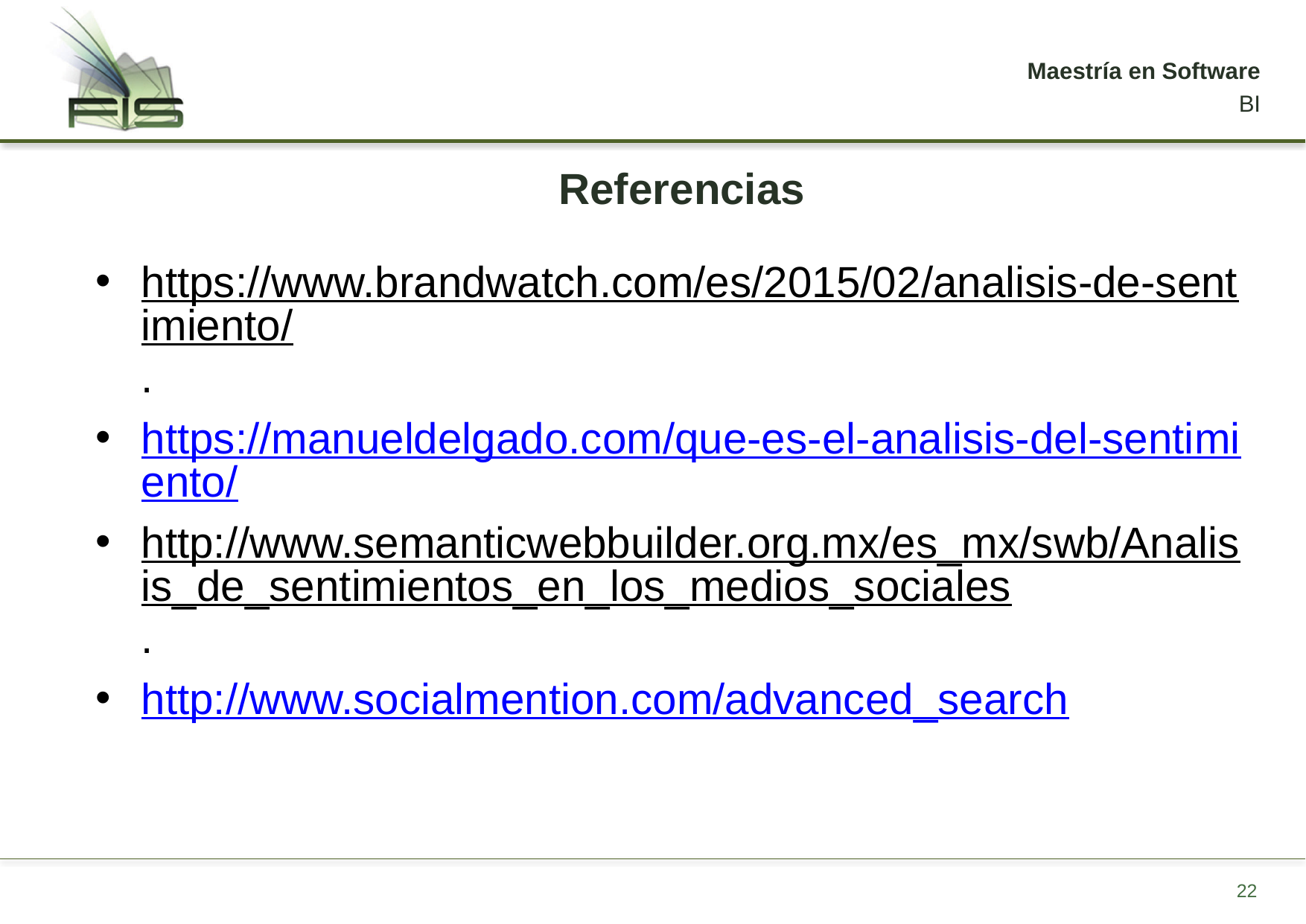

# Referencias
https://www.brandwatch.com/es/2015/02/analisis-de-sentimiento/.
https://manueldelgado.com/que-es-el-analisis-del-sentimiento/
http://www.semanticwebbuilder.org.mx/es_mx/swb/Analisis_de_sentimientos_en_los_medios_sociales.
http://www.socialmention.com/advanced_search

22